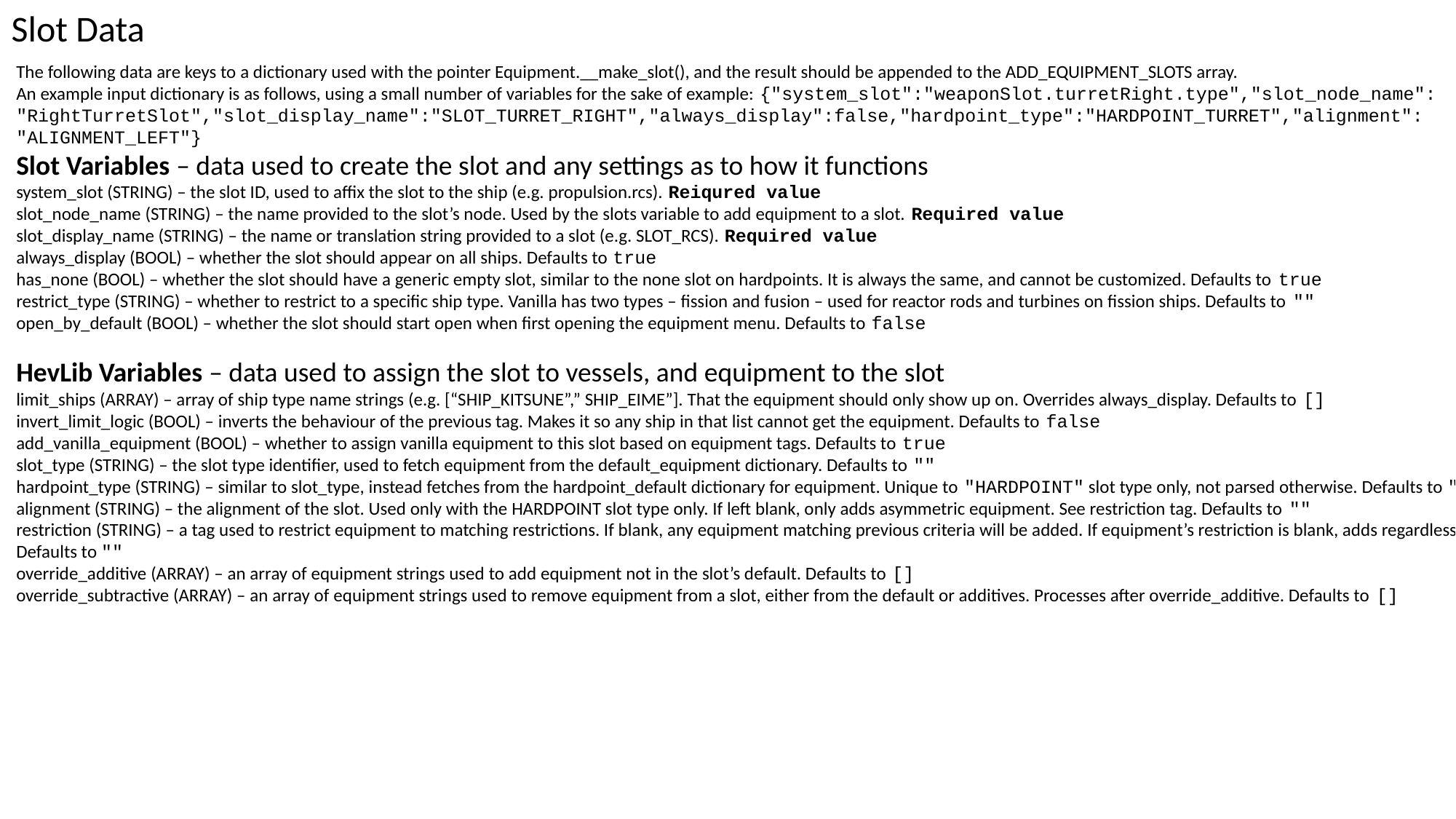

Slot Data
The following data are keys to a dictionary used with the pointer Equipment.__make_slot(), and the result should be appended to the ADD_EQUIPMENT_SLOTS array.
An example input dictionary is as follows, using a small number of variables for the sake of example: {"system_slot":"weaponSlot.turretRight.type","slot_node_name":
"RightTurretSlot","slot_display_name":"SLOT_TURRET_RIGHT","always_display":false,"hardpoint_type":"HARDPOINT_TURRET","alignment":
"ALIGNMENT_LEFT"}
Slot Variables – data used to create the slot and any settings as to how it functions
system_slot (STRING) – the slot ID, used to affix the slot to the ship (e.g. propulsion.rcs). Reiqured value
slot_node_name (STRING) – the name provided to the slot’s node. Used by the slots variable to add equipment to a slot. Required value
slot_display_name (STRING) – the name or translation string provided to a slot (e.g. SLOT_RCS). Required value
always_display (BOOL) – whether the slot should appear on all ships. Defaults to true
has_none (BOOL) – whether the slot should have a generic empty slot, similar to the none slot on hardpoints. It is always the same, and cannot be customized. Defaults to true
restrict_type (STRING) – whether to restrict to a specific ship type. Vanilla has two types – fission and fusion – used for reactor rods and turbines on fission ships. Defaults to ""
open_by_default (BOOL) – whether the slot should start open when first opening the equipment menu. Defaults to false

HevLib Variables – data used to assign the slot to vessels, and equipment to the slot
limit_ships (ARRAY) – array of ship type name strings (e.g. [“SHIP_KITSUNE”,” SHIP_EIME”]. That the equipment should only show up on. Overrides always_display. Defaults to []
invert_limit_logic (BOOL) – inverts the behaviour of the previous tag. Makes it so any ship in that list cannot get the equipment. Defaults to false
add_vanilla_equipment (BOOL) – whether to assign vanilla equipment to this slot based on equipment tags. Defaults to true
slot_type (STRING) – the slot type identifier, used to fetch equipment from the default_equipment dictionary. Defaults to ""
hardpoint_type (STRING) – similar to slot_type, instead fetches from the hardpoint_default dictionary for equipment. Unique to "HARDPOINT" slot type only, not parsed otherwise. Defaults to ""
alignment (STRING) – the alignment of the slot. Used only with the HARDPOINT slot type only. If left blank, only adds asymmetric equipment. See restriction tag. Defaults to ""
restriction (STRING) – a tag used to restrict equipment to matching restrictions. If blank, any equipment matching previous criteria will be added. If equipment’s restriction is blank, adds regardless.
Defaults to ""
override_additive (ARRAY) – an array of equipment strings used to add equipment not in the slot’s default. Defaults to []
override_subtractive (ARRAY) – an array of equipment strings used to remove equipment from a slot, either from the default or additives. Processes after override_additive. Defaults to []